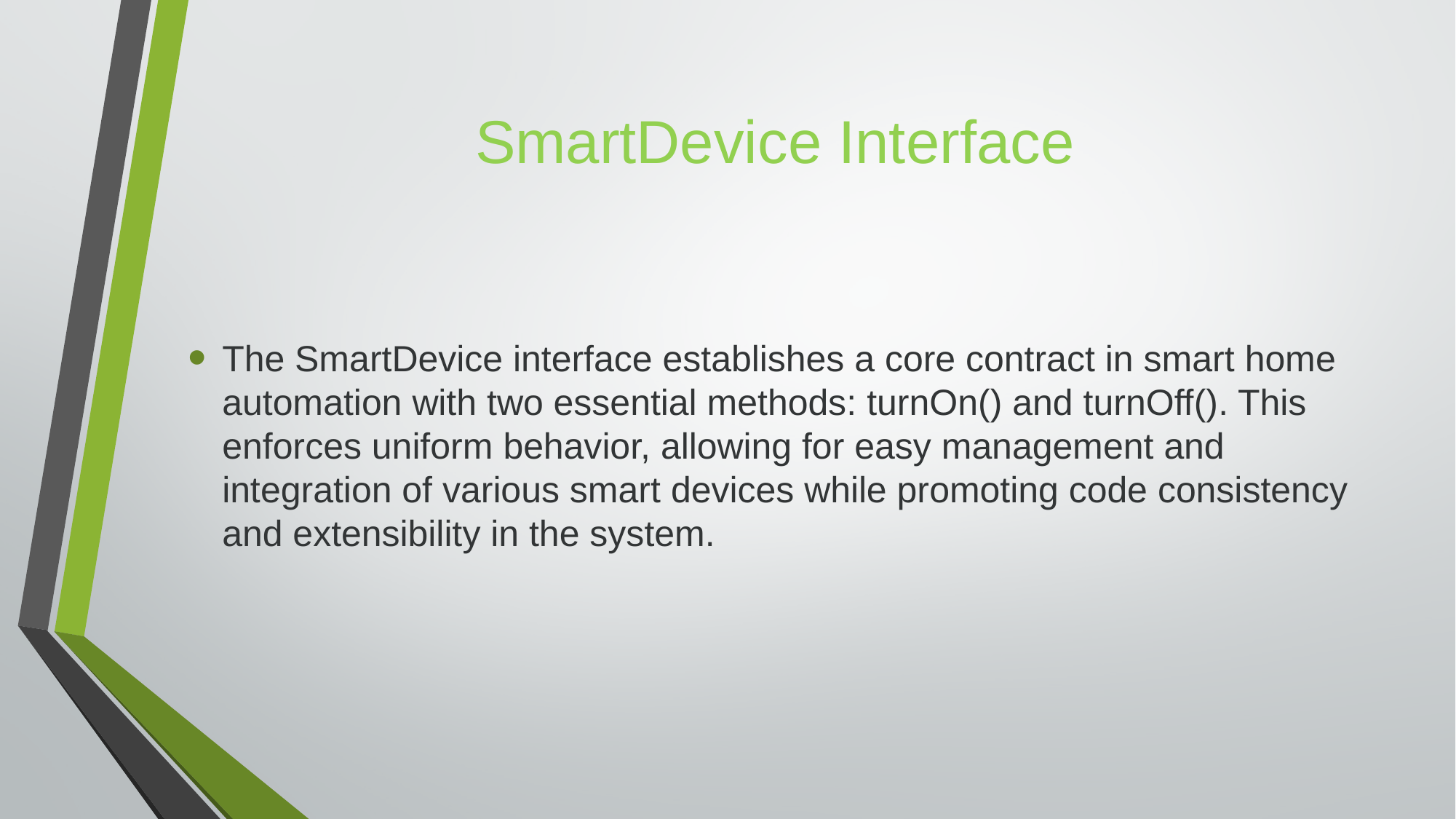

# SmartDevice Interface
The SmartDevice interface establishes a core contract in smart home automation with two essential methods: turnOn() and turnOff(). This enforces uniform behavior, allowing for easy management and integration of various smart devices while promoting code consistency and extensibility in the system.